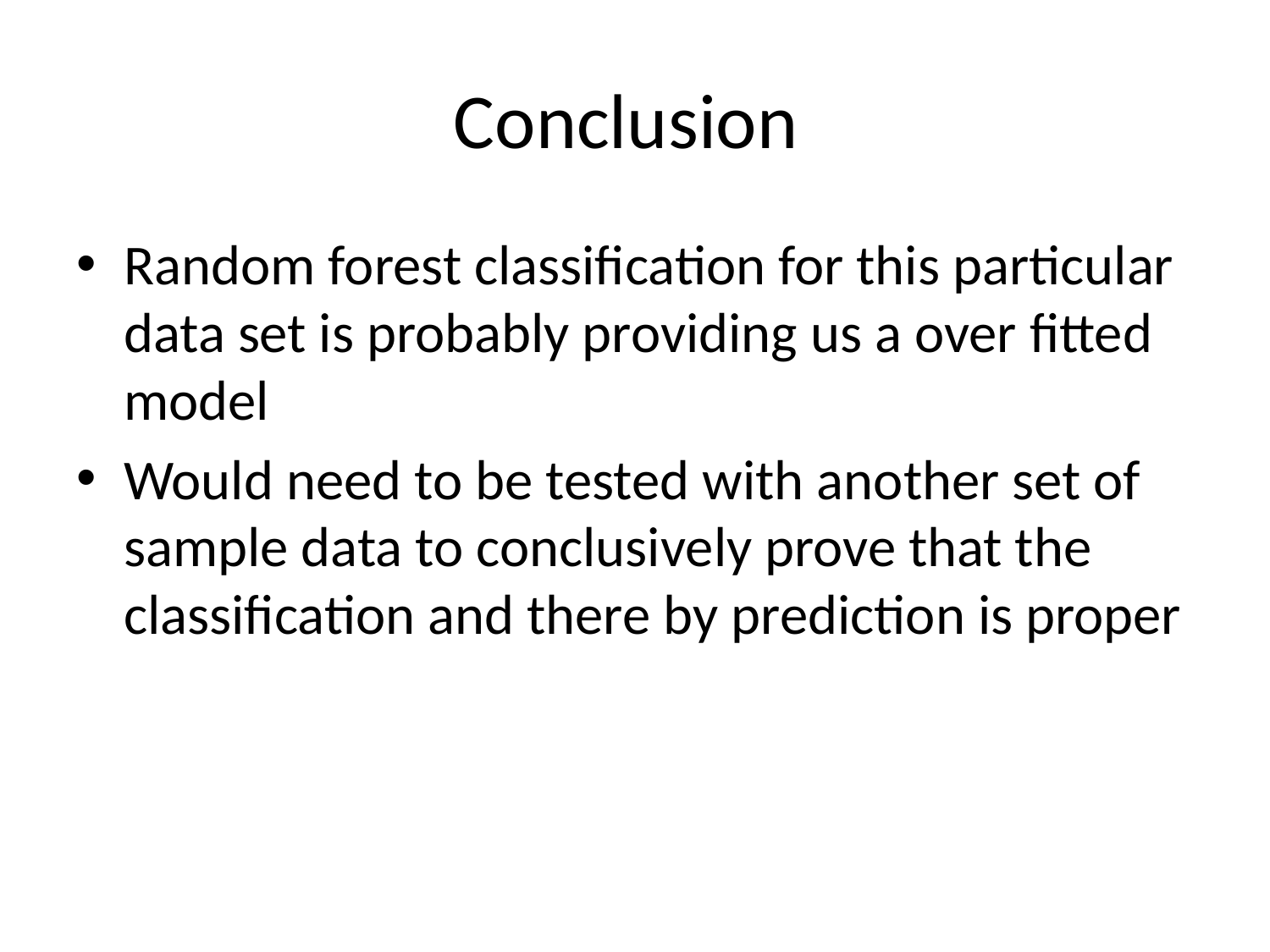

# Conclusion
Random forest classification for this particular data set is probably providing us a over fitted model
Would need to be tested with another set of sample data to conclusively prove that the classification and there by prediction is proper